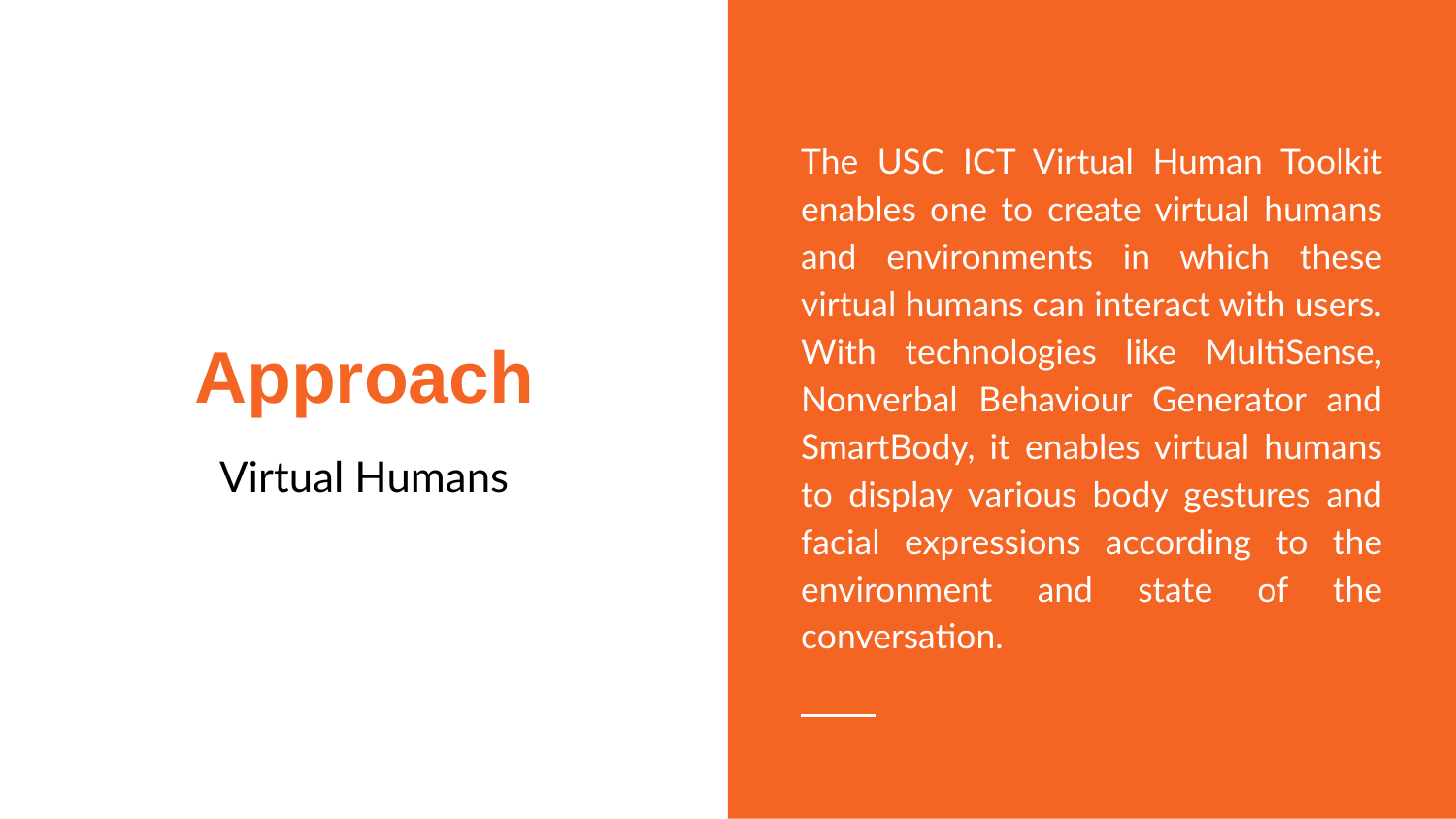

The USC ICT Virtual Human Toolkit enables one to create virtual humans and environments in which these virtual humans can interact with users. With technologies like MultiSense, Nonverbal Behaviour Generator and SmartBody, it enables virtual humans to display various body gestures and facial expressions according to the environment and state of the conversation.
# Approach
Virtual Humans